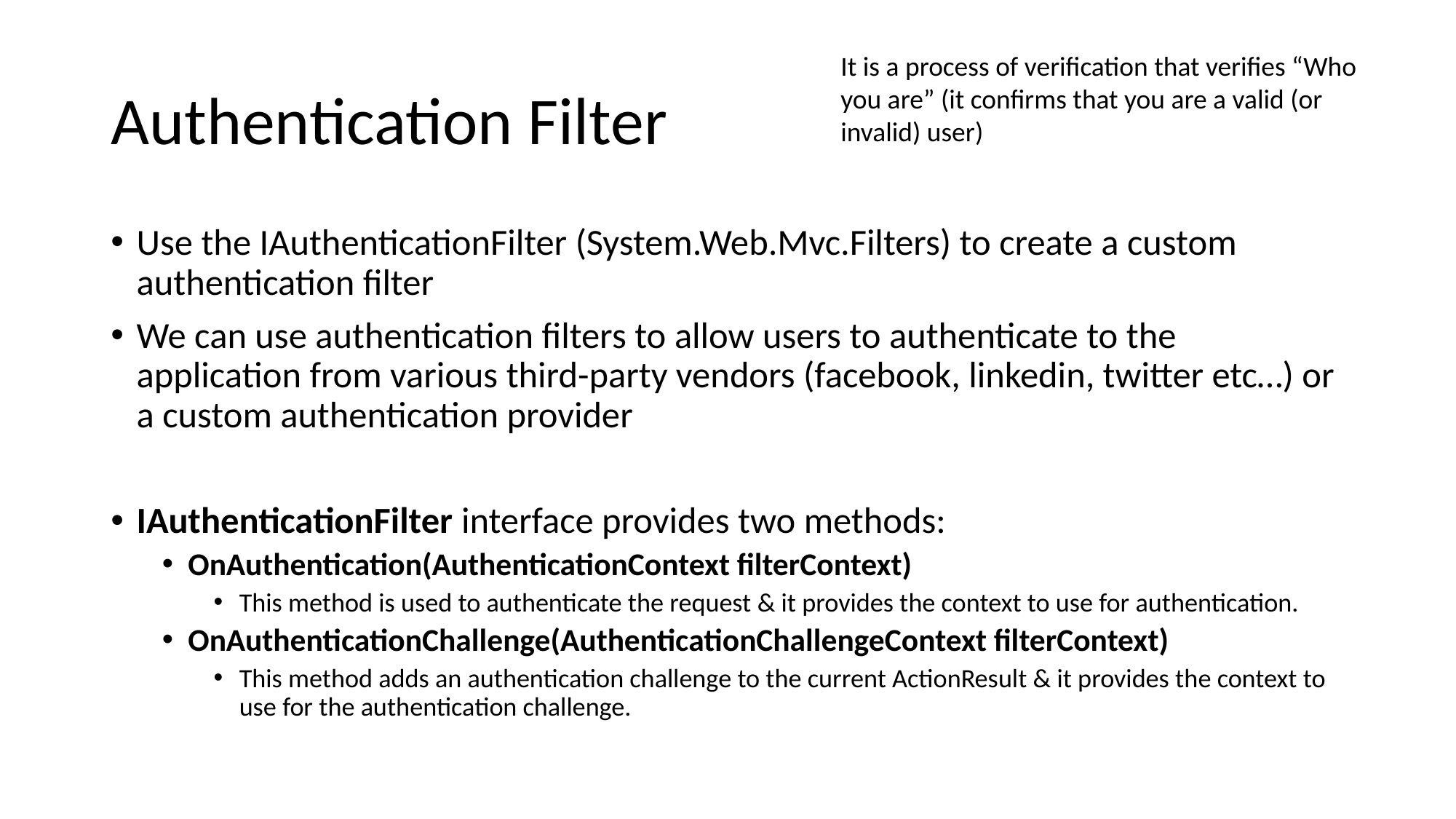

# Authentication Filter
It is a process of verification that verifies “Who you are” (it confirms that you are a valid (or invalid) user)
Use the IAuthenticationFilter (System.Web.Mvc.Filters) to create a custom authentication filter
We can use authentication filters to allow users to authenticate to the application from various third-party vendors (facebook, linkedin, twitter etc…) or a custom authentication provider

IAuthenticationFilter interface provides two methods:
OnAuthentication(AuthenticationContext filterContext)
This method is used to authenticate the request & it provides the context to use for authentication.
OnAuthenticationChallenge(AuthenticationChallengeContext filterContext)
This method adds an authentication challenge to the current ActionResult & it provides the context to use for the authentication challenge.